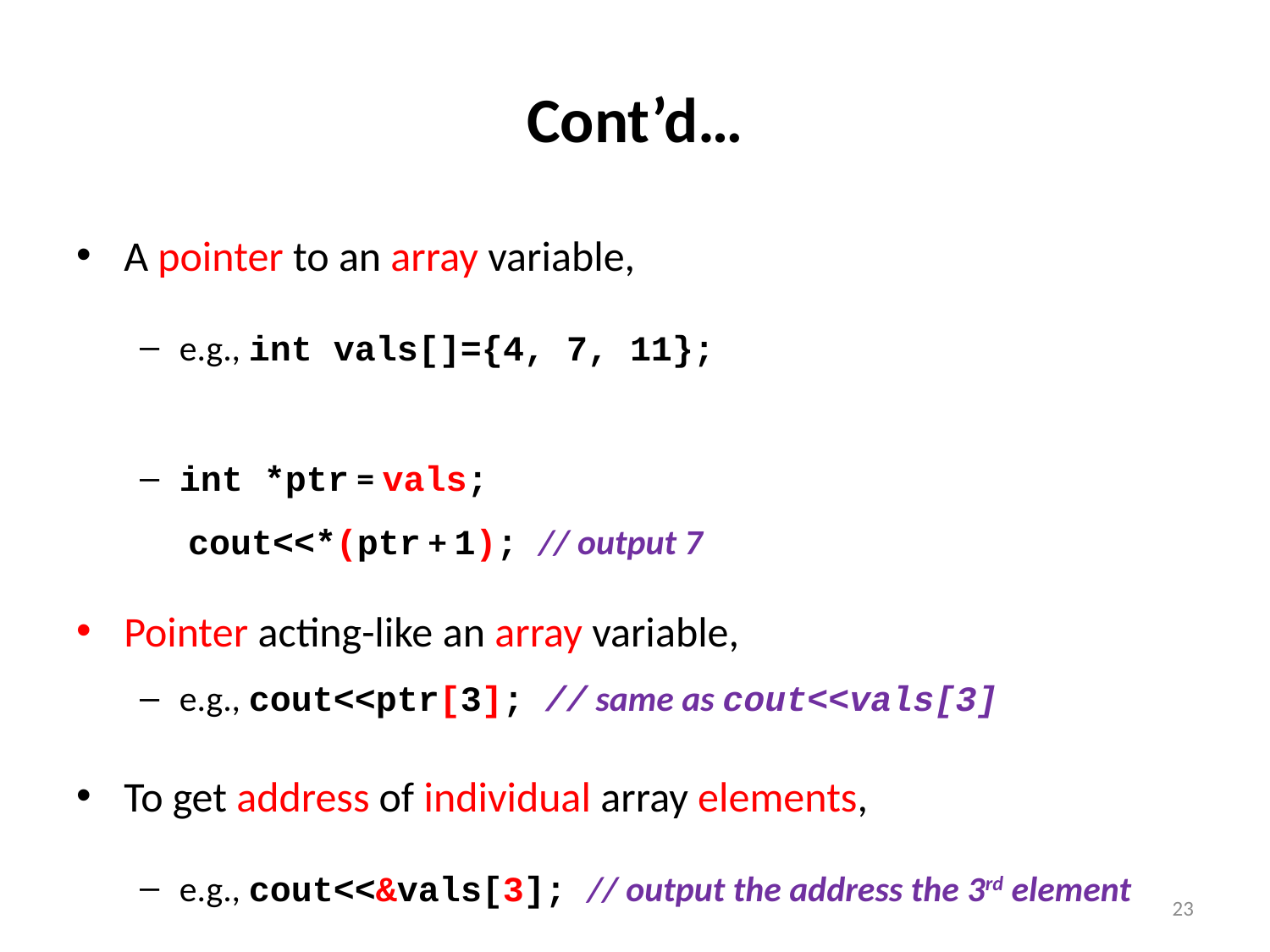

# Cont’d…
A pointer to an array variable,

e.g., int vals[]={4, 7, 11};

int *ptr = vals;
      cout<<*(ptr + 1); // output 7

Pointer acting-like an array variable,

e.g., cout<<ptr[3]; // same as cout<<vals[3]

To get address of individual array elements,

e.g., cout<<&vals[3]; // output the address the 3rd element

23